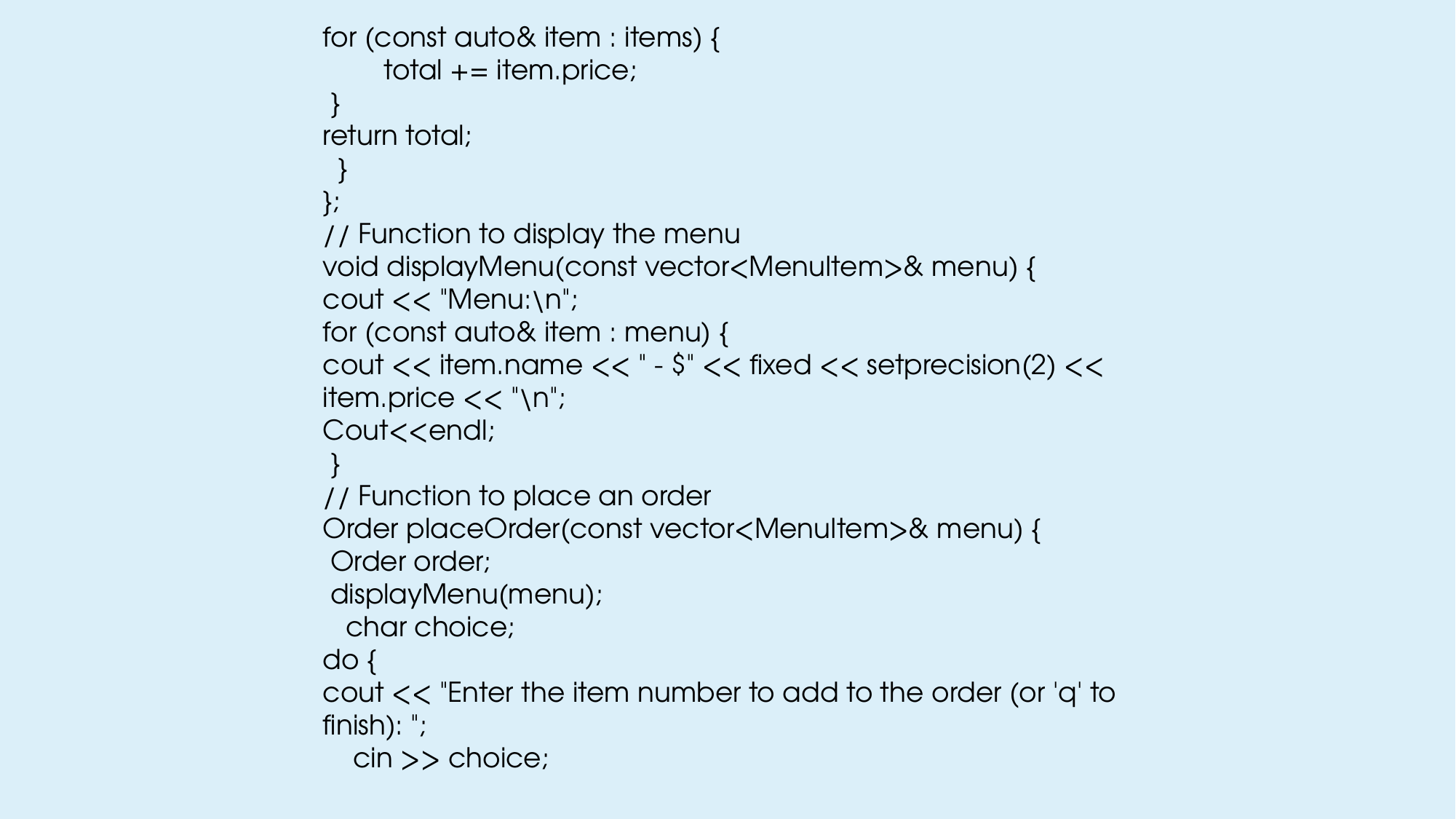

for (const auto& item : items) {
        total += item.price;
 }
return total;
  }
};
// Function to display the menu
void displayMenu(const vector<MenuItem>& menu) {
cout << "Menu:\n";
for (const auto& item : menu) {
cout << item.name << " - $" << fixed << setprecision(2) << item.price << "\n";
Cout<<endl;
 }
// Function to place an order
Order placeOrder(const vector<MenuItem>& menu) {
 Order order;
 displayMenu(menu);
   char choice;
do {
cout << "Enter the item number to add to the order (or 'q' to finish): ";
    cin >> choice;